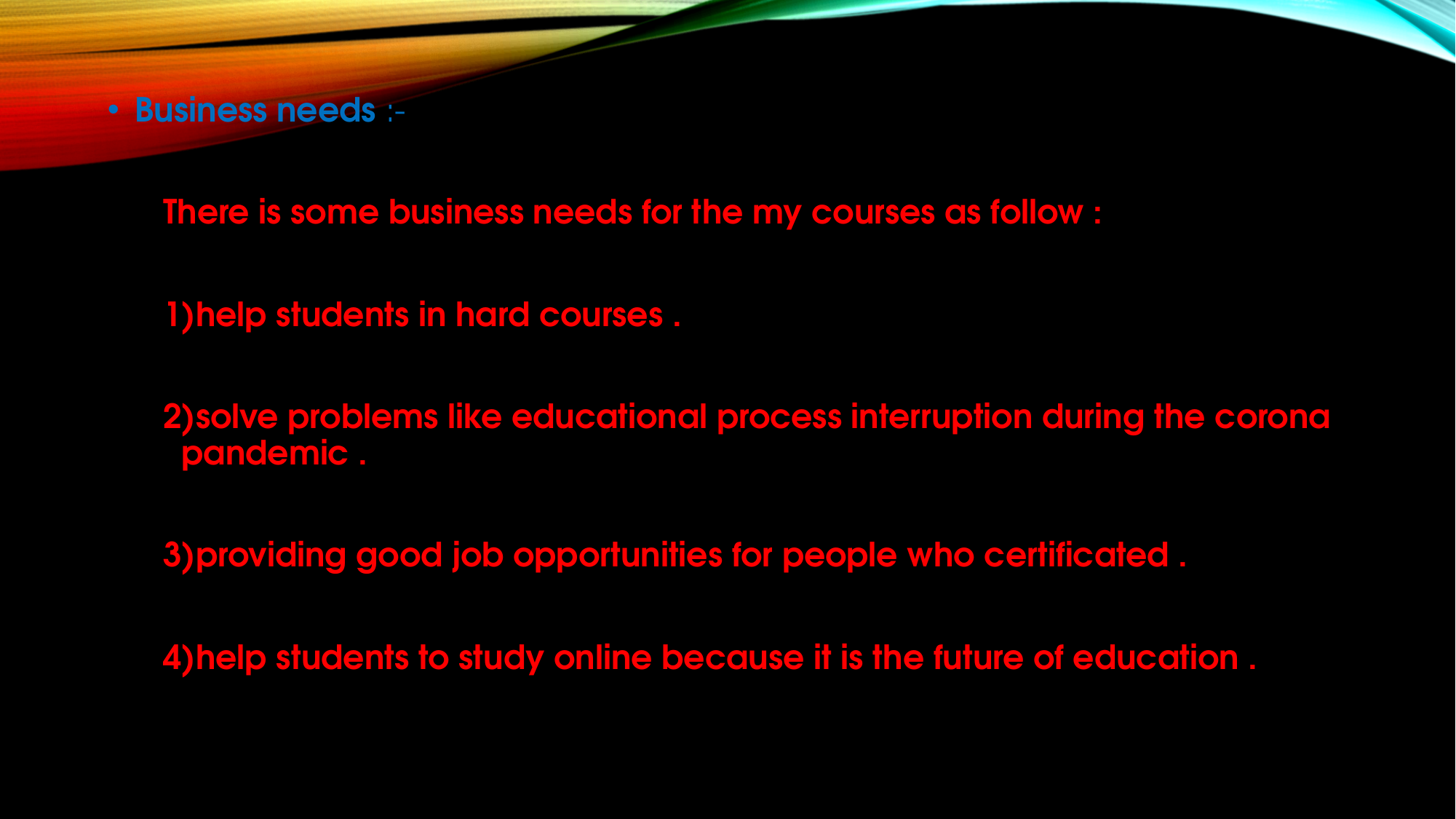

Business needs :-

      There is some business needs for the my courses as follow :

      1)help students in hard courses .

      2)solve problems like educational process interruption during the corona           pandemic .

      3)providing good job opportunities for people who certificated .

      4)help students to study online because it is the future of education .